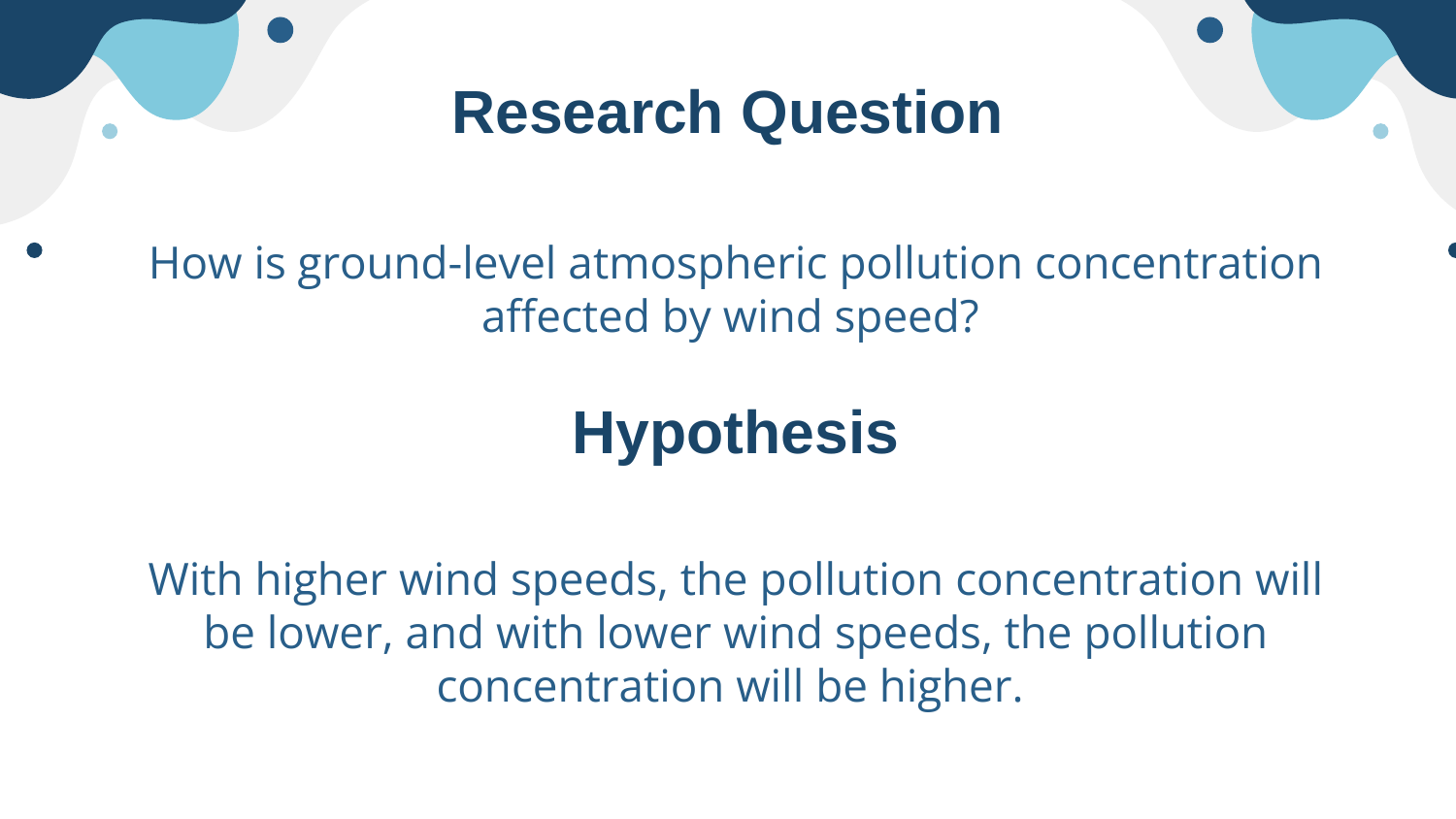

# Research Question
How is ground-level atmospheric pollution concentration affected by wind speed?
Hypothesis

With higher wind speeds, the pollution concentration will be lower, and with lower wind speeds, the pollution concentration will be higher.